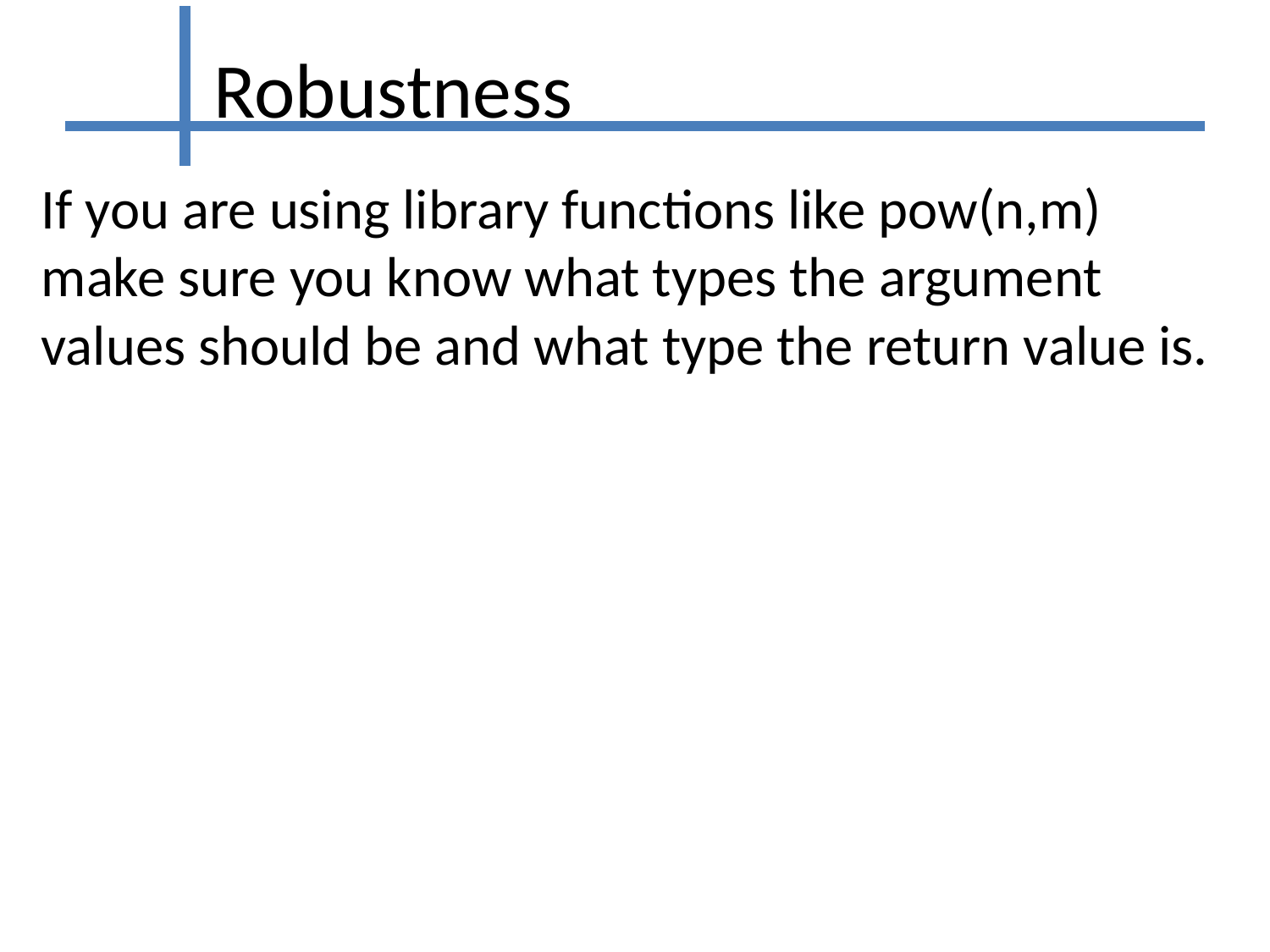

# Robustness
If you are using library functions like pow(n,m) make sure you know what types the argument values should be and what type the return value is.